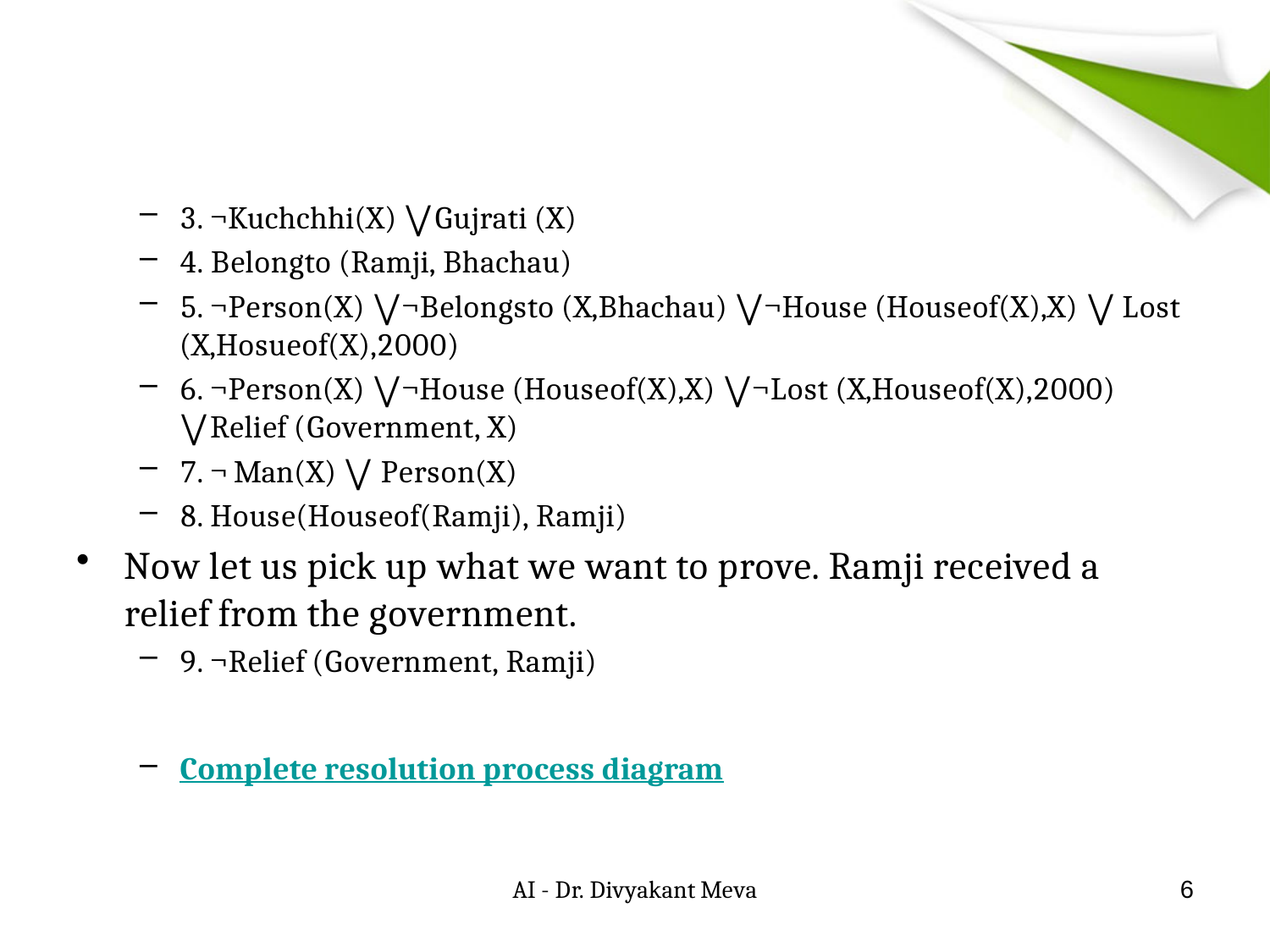

#
3. ¬Kuchchhi(X) ⋁Gujrati (X)
4. Belongto (Ramji, Bhachau)
5. ¬Person(X) ⋁¬Belongsto (X,Bhachau) ⋁¬House (Houseof(X),X) ⋁ Lost (X,Hosueof(X),2000)
6. ¬Person(X) ⋁¬House (Houseof(X),X) ⋁¬Lost (X,Houseof(X),2000) ⋁Relief (Government, X)
7. ¬ Man(X) ⋁ Person(X)
8. House(Houseof(Ramji), Ramji)
Now let us pick up what we want to prove. Ramji received a relief from the government.
9. ¬Relief (Government, Ramji)

Complete resolution process diagram

AI - Dr. Divyakant Meva
6